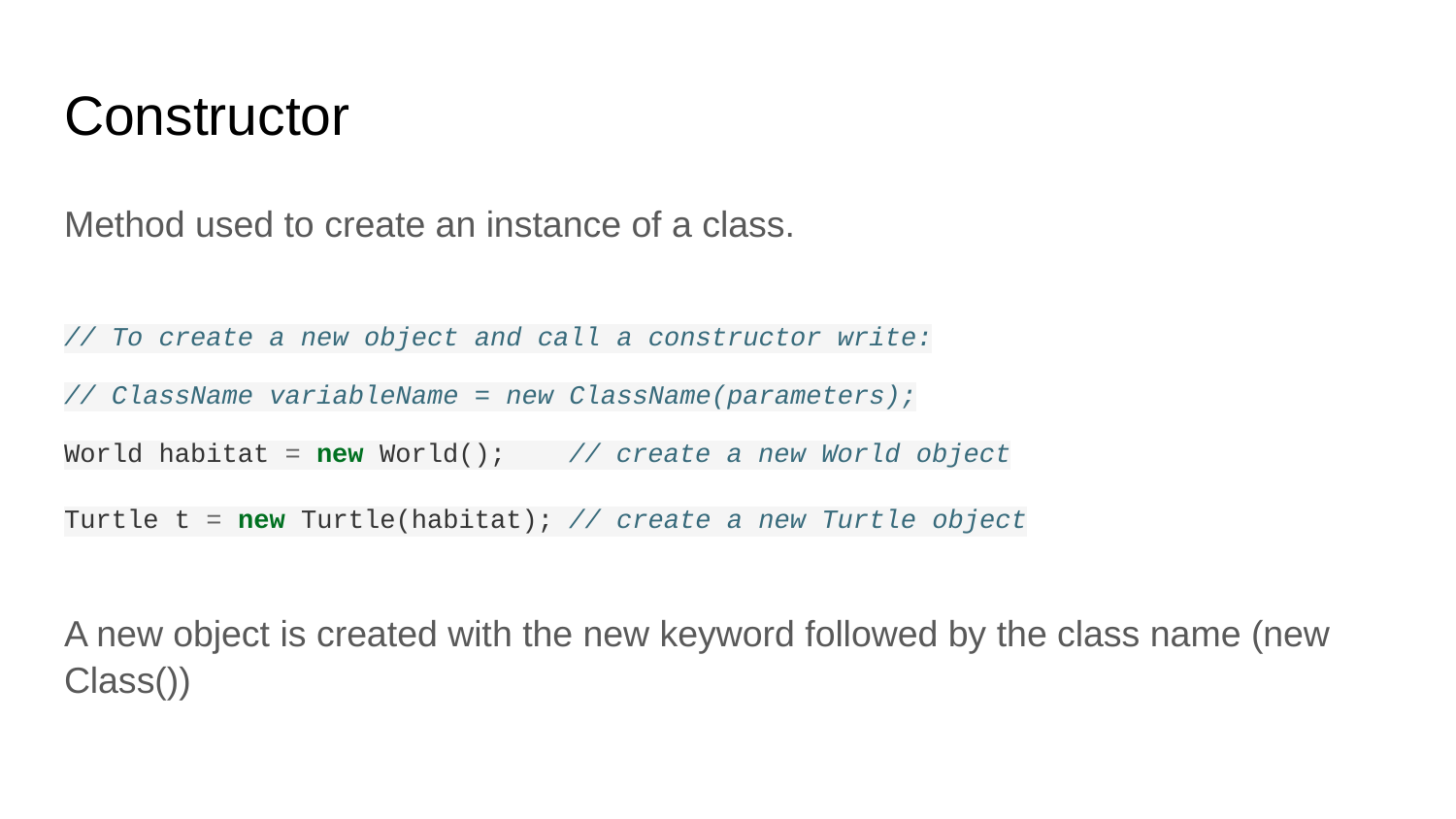

# Constructor
Method used to create an instance of a class.

// To create a new object and call a constructor write:
// ClassName variableName = new ClassName(parameters);
World habitat = new World();    // create a new World object
Turtle t = new Turtle(habitat); // create a new Turtle object

A new object is created with the new keyword followed by the class name (new Class())